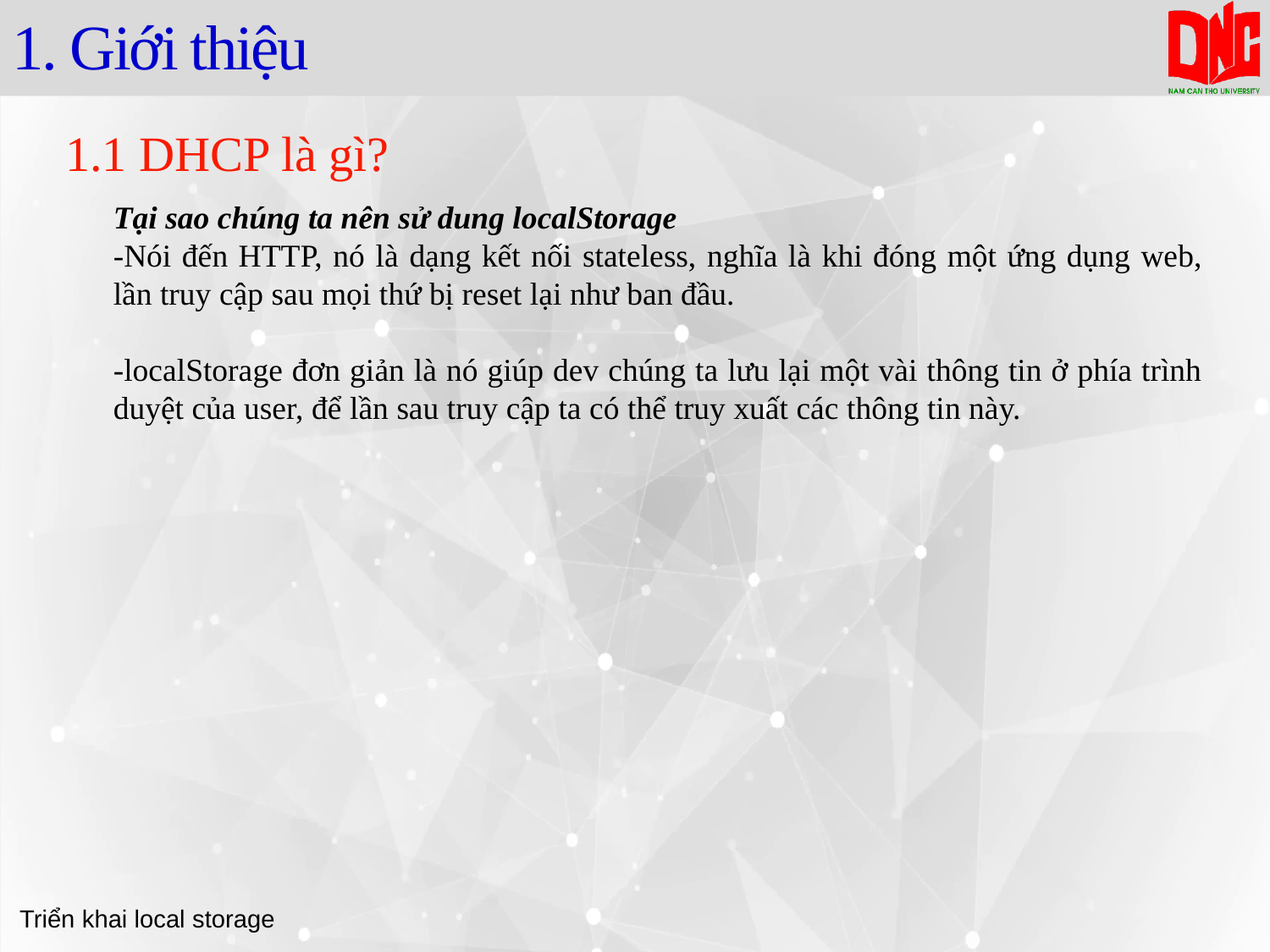

# 1. Giới thiệu
1.1 DHCP là gì?
Tại sao chúng ta nên sử dung localStorage
-Nói đến HTTP, nó là dạng kết nối stateless, nghĩa là khi đóng một ứng dụng web, lần truy cập sau mọi thứ bị reset lại như ban đầu.

-localStorage đơn giản là nó giúp dev chúng ta lưu lại một vài thông tin ở phía trình duyệt của user, để lần sau truy cập ta có thể truy xuất các thông tin này.

Triển khai local storage